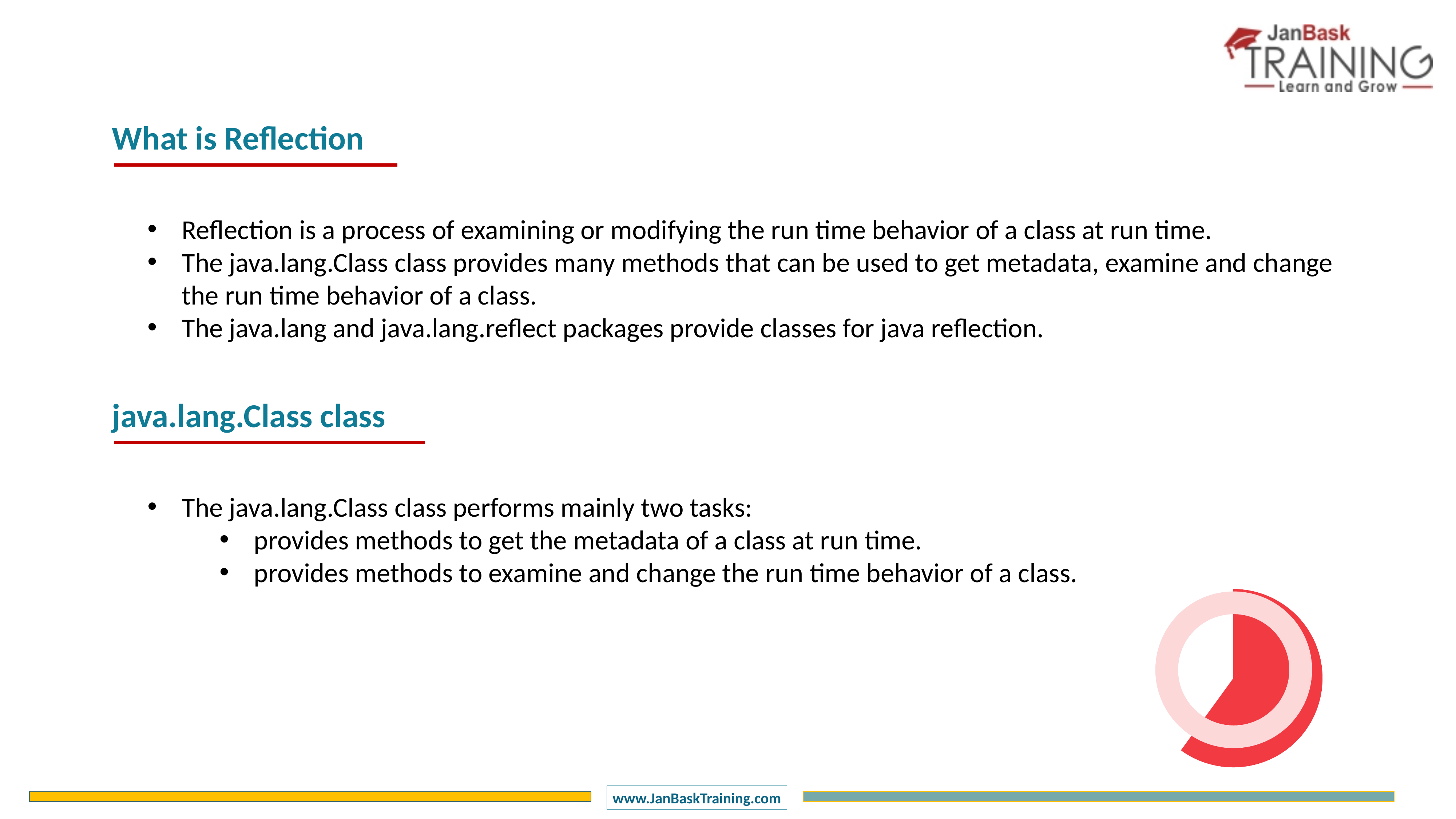

What is Reflection

Reflection is a process of examining or modifying the run time behavior of a class at run time.
The java.lang.Class class provides many methods that can be used to get metadata, examine and change the run time behavior of a class.
The java.lang and java.lang.reflect packages provide classes for java reflection.
java.lang.Class class

The java.lang.Class class performs mainly two tasks:
provides methods to get the metadata of a class at run time.
provides methods to examine and change the run time behavior of a class.

### Chart

| Category | Sales |
|---|---|
| 1 Q | 60.0 |
| 2 Q | 40.0 |